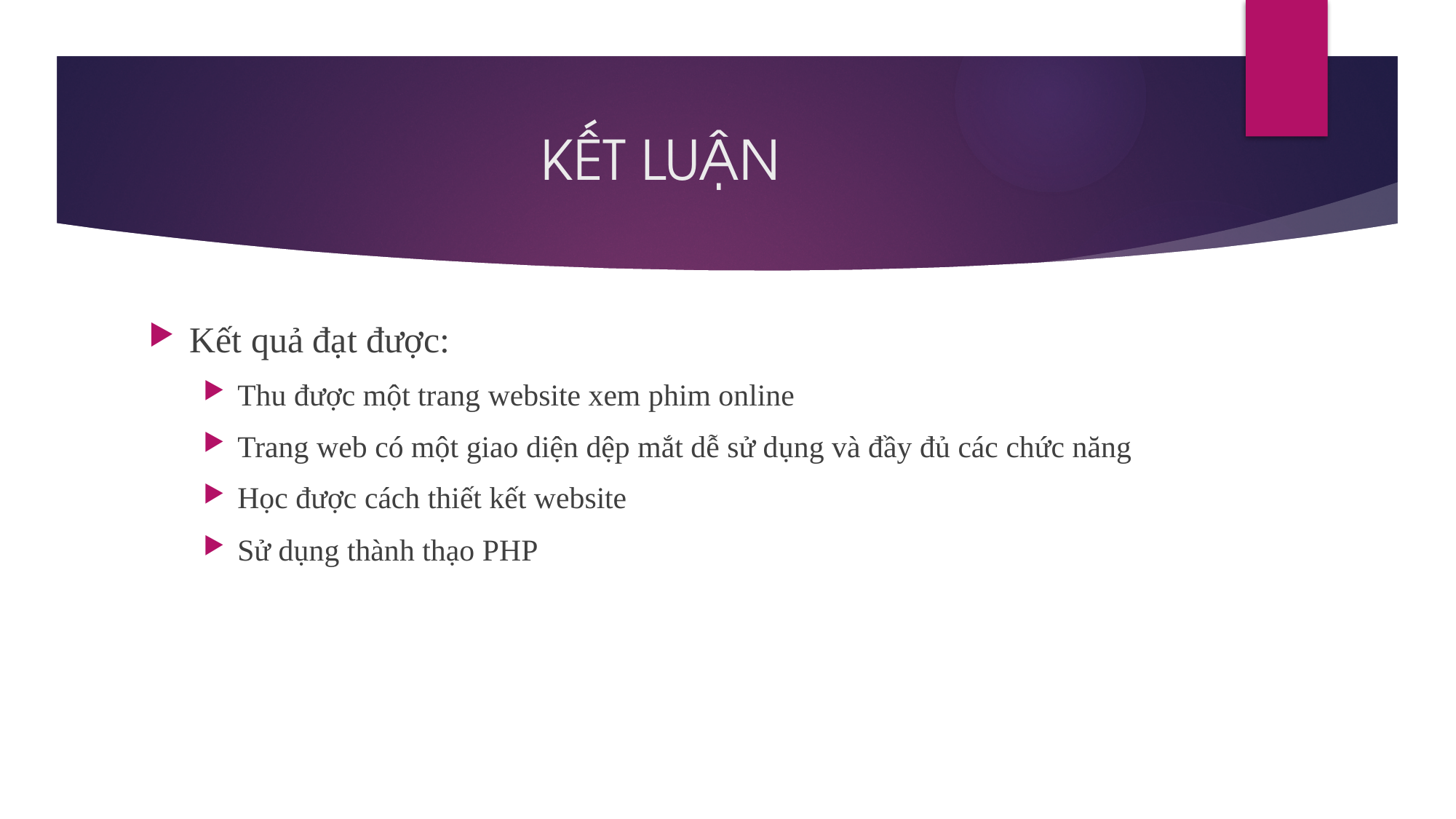

# KẾT LUẬN
Kết quả đạt được:
Thu được một trang website xem phim online
Trang web có một giao diện dệp mắt dễ sử dụng và đầy đủ các chức năng
Học được cách thiết kết website
Sử dụng thành thạo PHP